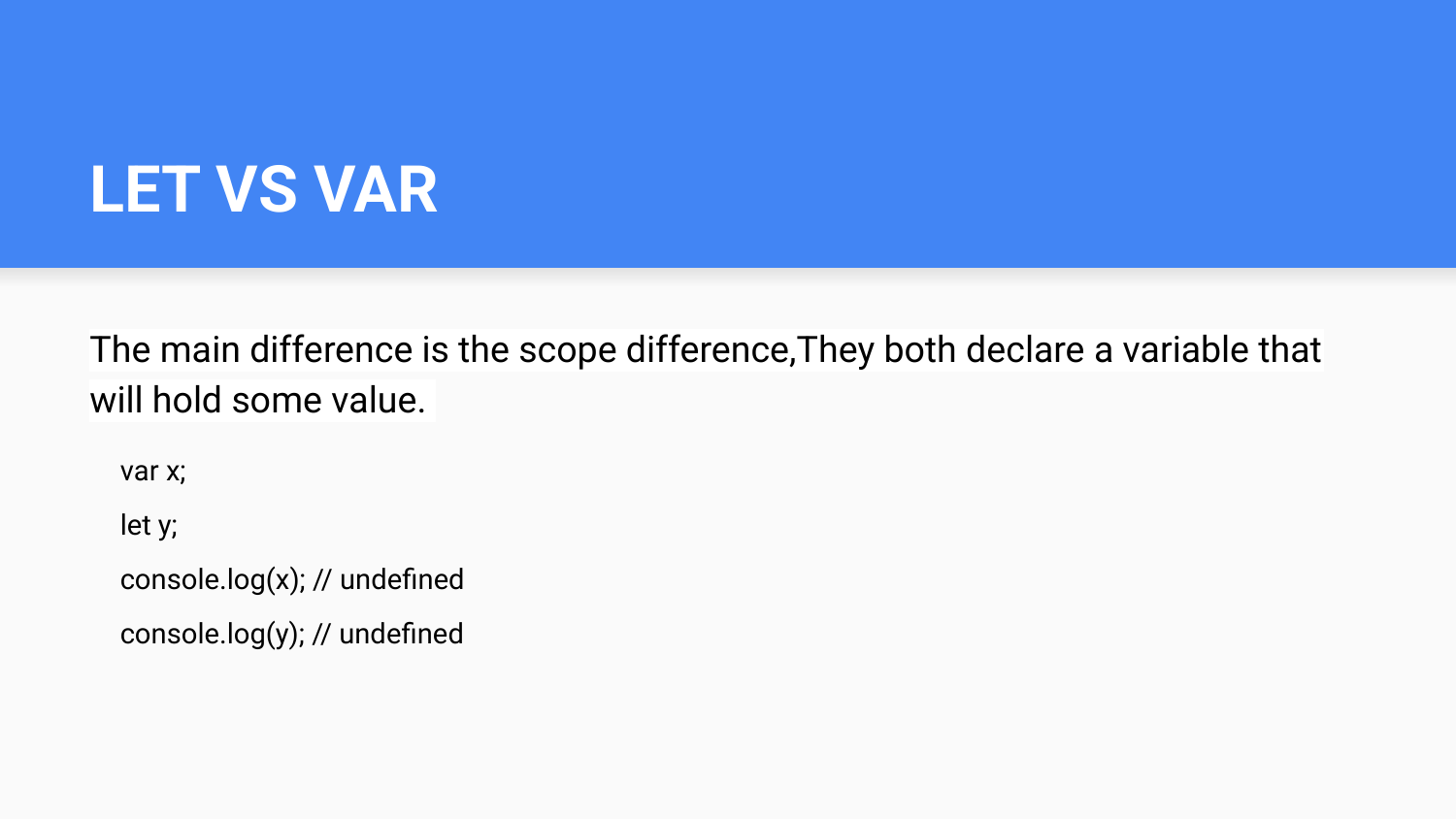

# LET VS VAR
The main difference is the scope difference,They both declare a variable that will hold some value.
var x;
let y;
console.log(x); // undefined
console.log(y); // undefined